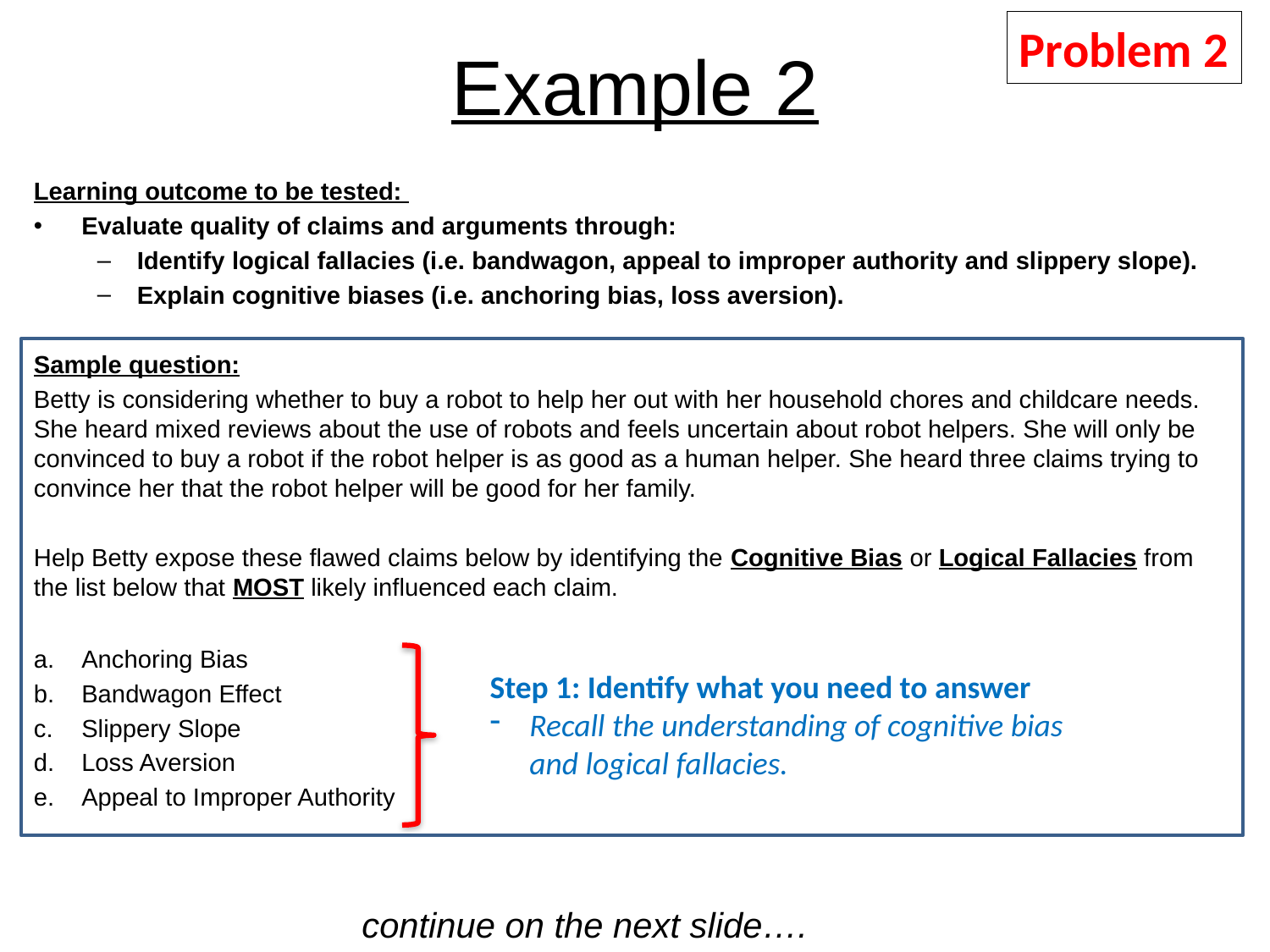

# Example 2
Problem 2
Learning outcome to be tested:
Evaluate quality of claims and arguments through:
Identify logical fallacies (i.e. bandwagon, appeal to improper authority and slippery slope).
Explain cognitive biases (i.e. anchoring bias, loss aversion).

Sample question:
Betty is considering whether to buy a robot to help her out with her household chores and childcare needs. She heard mixed reviews about the use of robots and feels uncertain about robot helpers. She will only be convinced to buy a robot if the robot helper is as good as a human helper. She heard three claims trying to convince her that the robot helper will be good for her family.

Help Betty expose these flawed claims below by identifying the Cognitive Bias or Logical Fallacies from the list below that MOST likely influenced each claim.

Anchoring Bias
Bandwagon Effect
Slippery Slope
Loss Aversion
Appeal to Improper Authority

Step 1: Identify what you need to answer
Recall the understanding of cognitive bias and logical fallacies.
continue on the next slide….